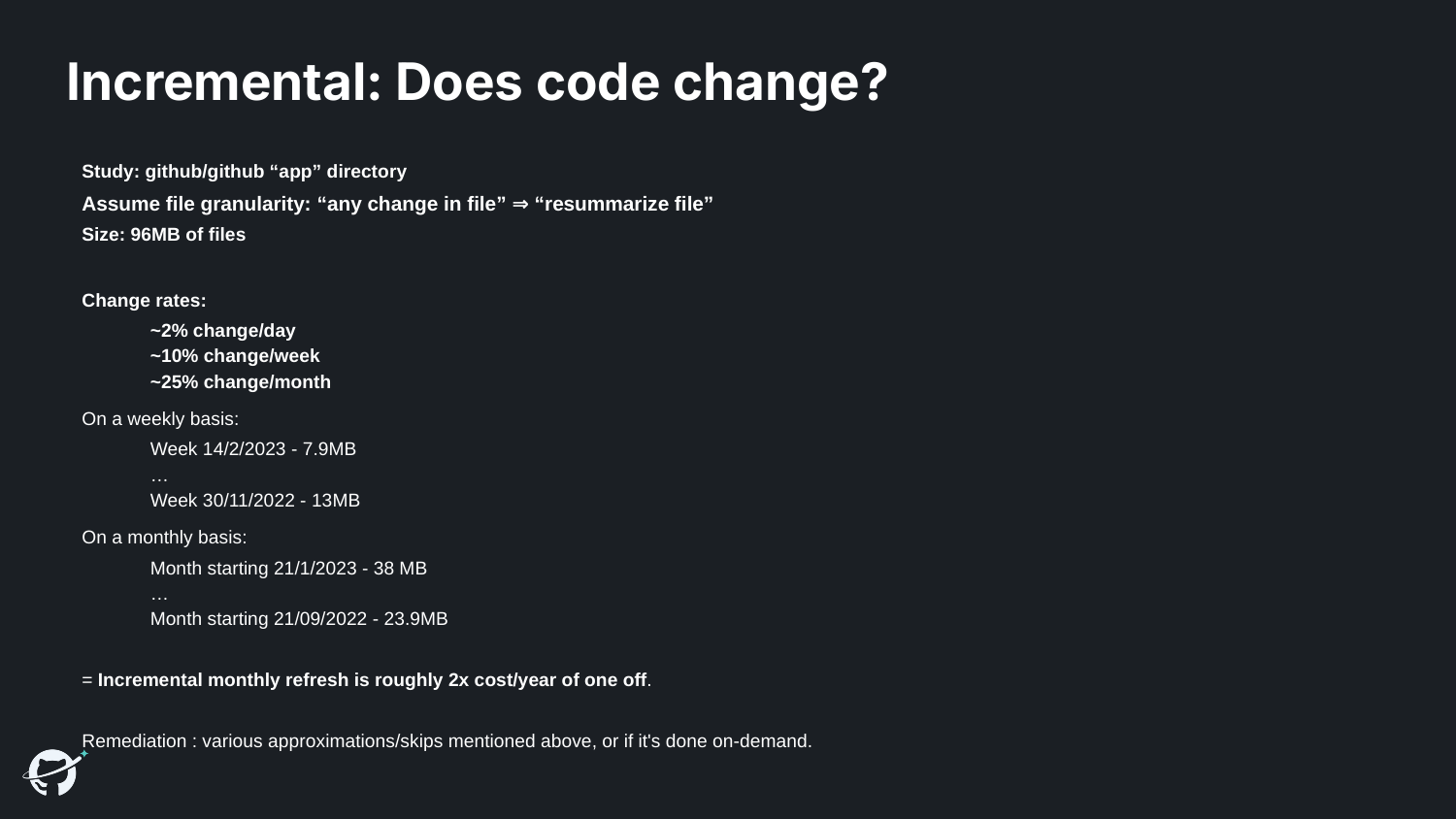

# Incremental: Does code change?
Study: github/github “app” directory
Assume file granularity: “any change in file” ⇒ “resummarize file”
Size: 96MB of files
Change rates:
~2% change/day
~10% change/week
~25% change/month
On a weekly basis:
Week 14/2/2023 - 7.9MB
…
Week 30/11/2022 - 13MB
On a monthly basis:
Month starting 21/1/2023 - 38 MB
…
Month starting 21/09/2022 - 23.9MB

= Incremental monthly refresh is roughly 2x cost/year of one off.

Remediation : various approximations/skips mentioned above, or if it's done on-demand.